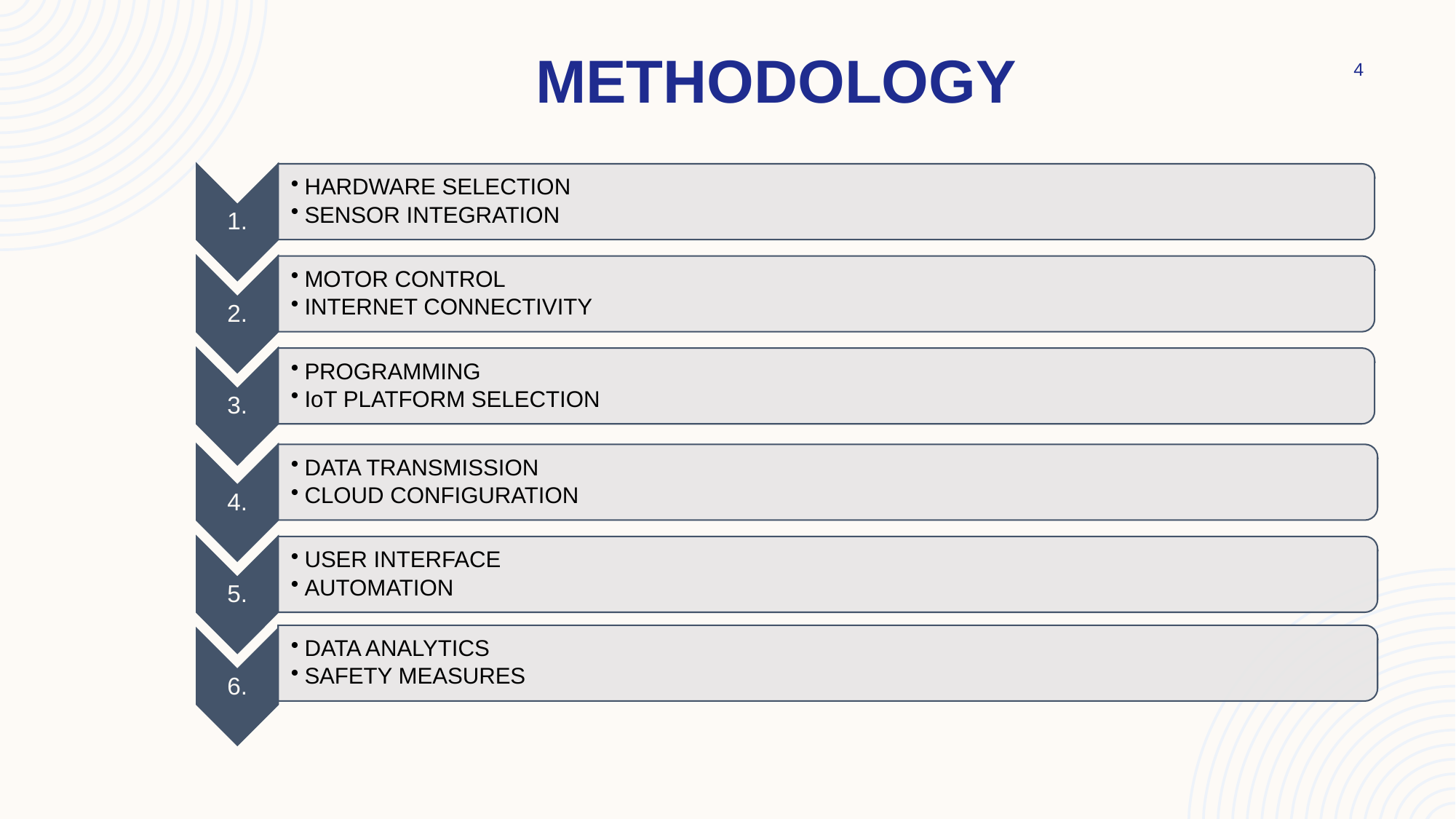

# METHODOLOGY
4
1.
HARDWARE SELECTION
SENSOR INTEGRATION
2.
MOTOR CONTROL
INTERNET CONNECTIVITY
3.
PROGRAMMING
IoT PLATFORM SELECTION
4.
DATA TRANSMISSION
CLOUD CONFIGURATION
5.
USER INTERFACE
AUTOMATION
6.
DATA ANALYTICS
SAFETY MEASURES